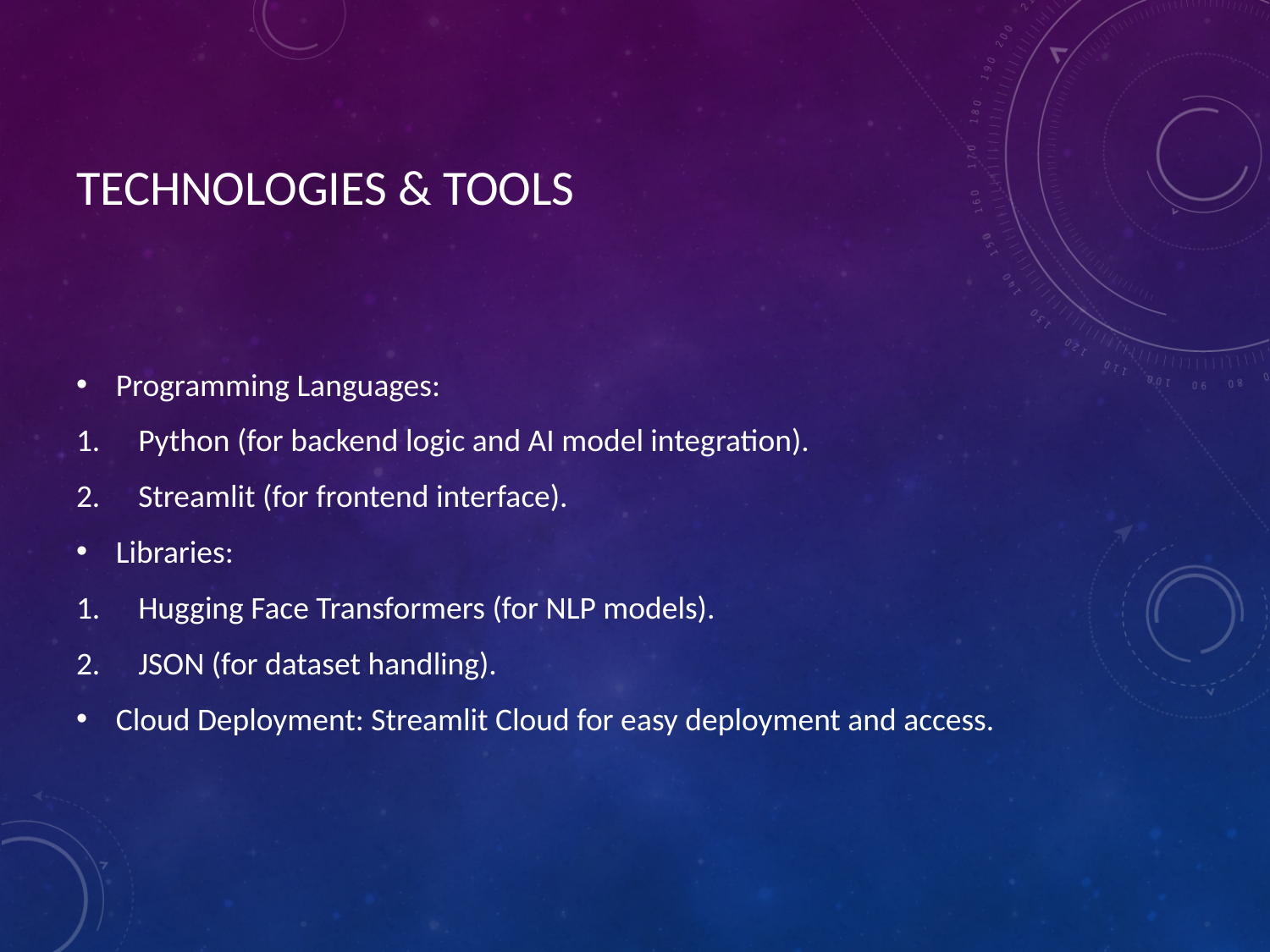

# Technologies & Tools

Programming Languages:
  Python (for backend logic and AI model integration).
  Streamlit (for frontend interface).
Libraries:
  Hugging Face Transformers (for NLP models).
  JSON (for dataset handling).
Cloud Deployment: Streamlit Cloud for easy deployment and access.